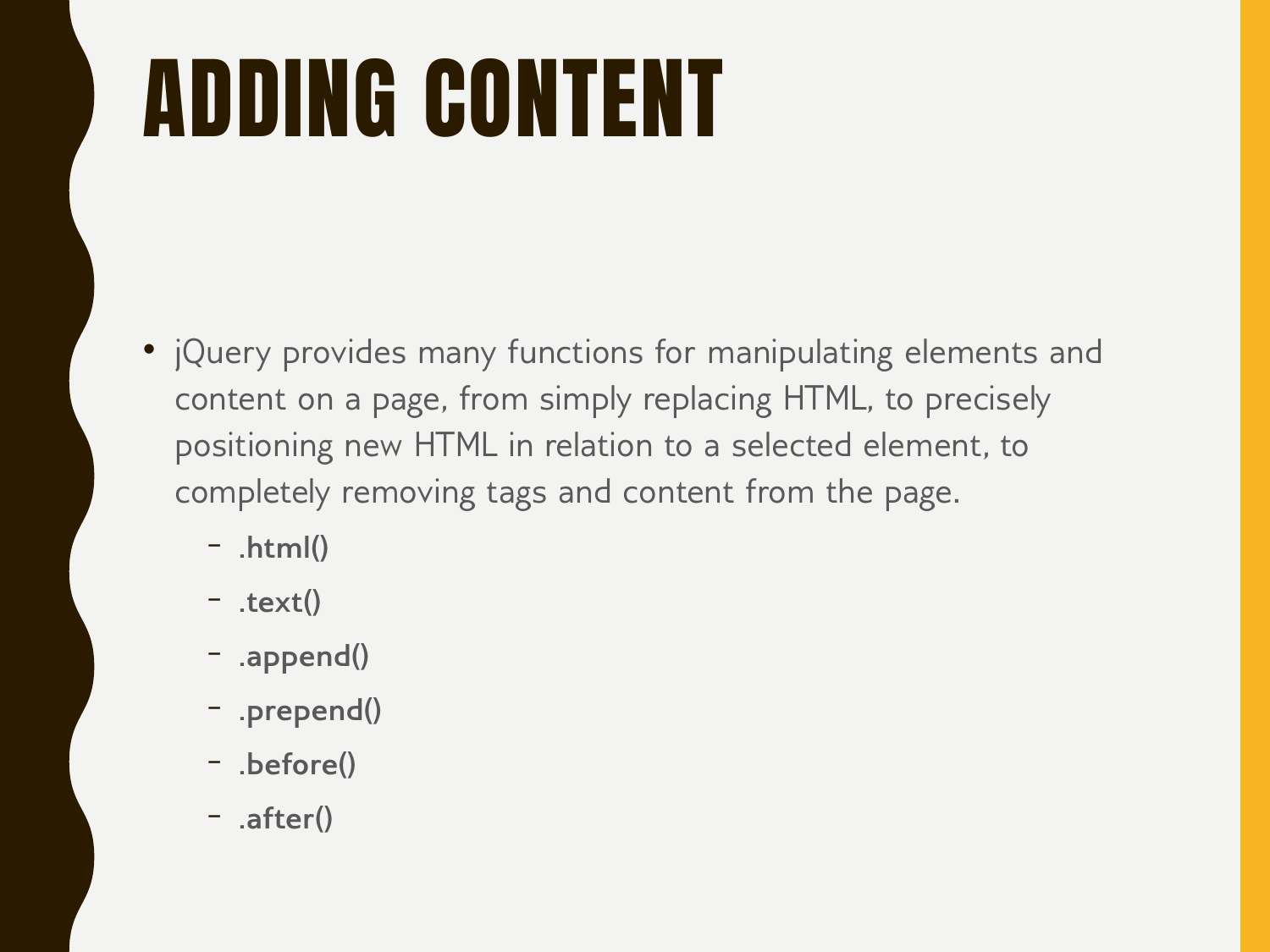

# Adding content
jQuery provides many functions for manipulating elements and content on a page, from simply replacing HTML, to precisely positioning new HTML in relation to a selected element, to completely removing tags and content from the page.
.html()
.text()
.append()
.prepend()
.before()
.after()